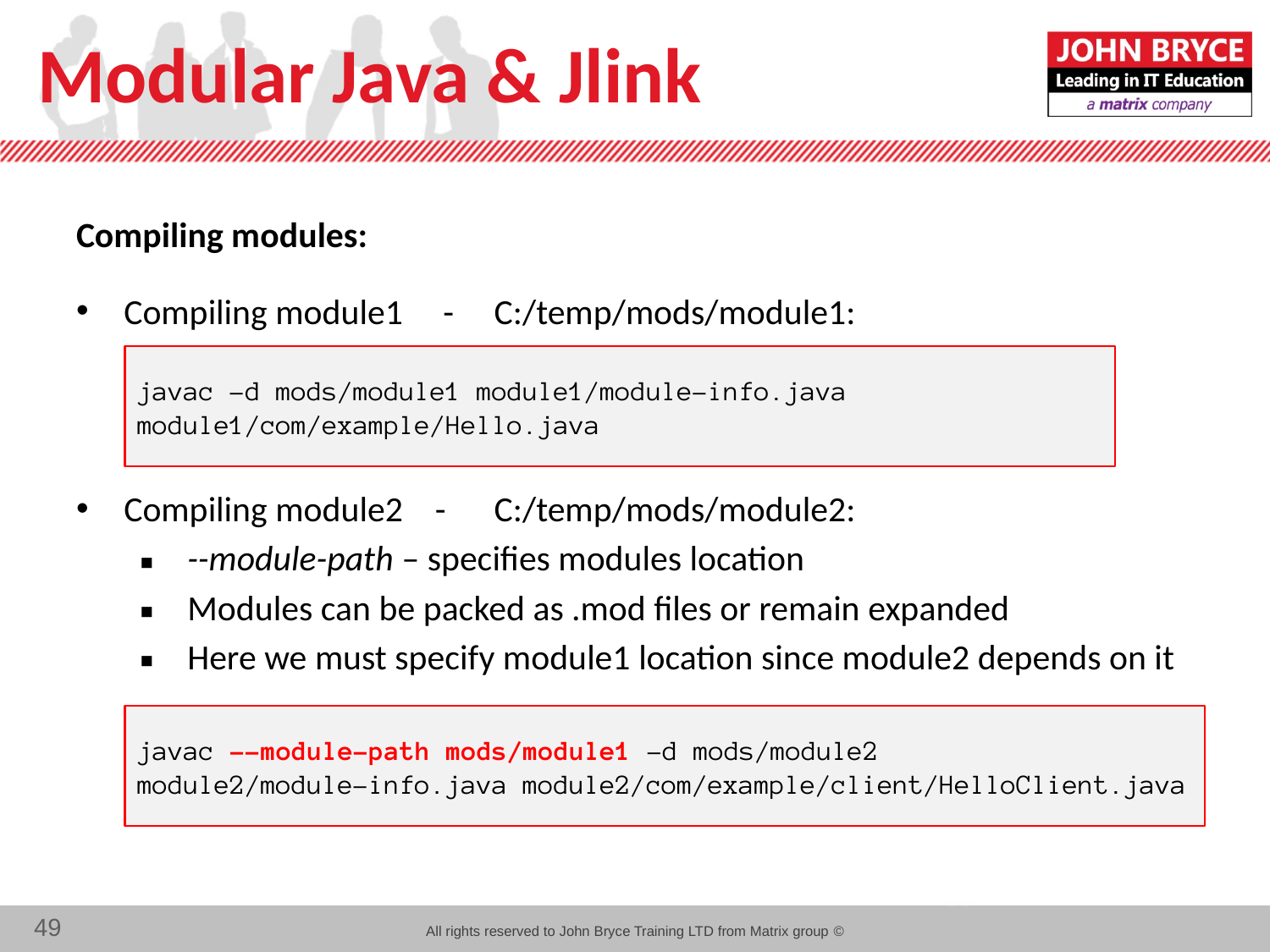

# Modular Java & Jlink
Compiling modules:

Compiling module1     -     C:/temp/mods/module1:

Compiling module2    -      C:/temp/mods/module2:
--module-path – specifies modules location
Modules can be packed as .mod files or remain expanded
Here we must specify module1 location since module2 depends on it

javac -d mods/module1 module1/module-info.java module1/com/example/Hello.java
javac --module-path mods/module1 -d mods/module2      module2/module-info.java module2/com/example/client/HelloClient.java